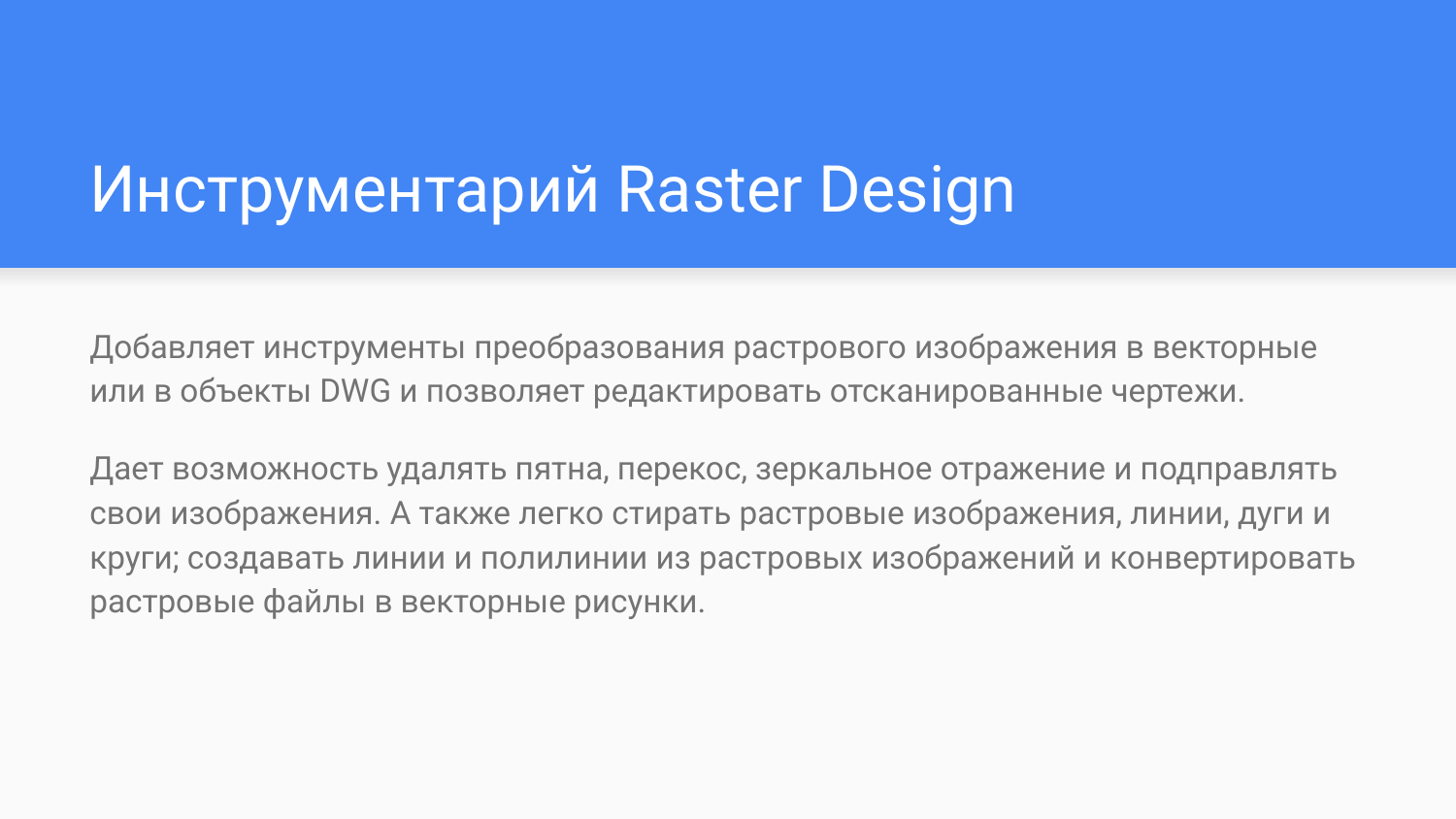

# Инструментарий Raster Design
Добавляет инструменты преобразования растрового изображения в векторные или в объекты DWG и позволяет редактировать отсканированные чертежи.
Дает возможность удалять пятна, перекос, зеркальное отражение и подправлять свои изображения. А также легко стирать растровые изображения, линии, дуги и круги; создавать линии и полилинии из растровых изображений и конвертировать растровые файлы в векторные рисунки.